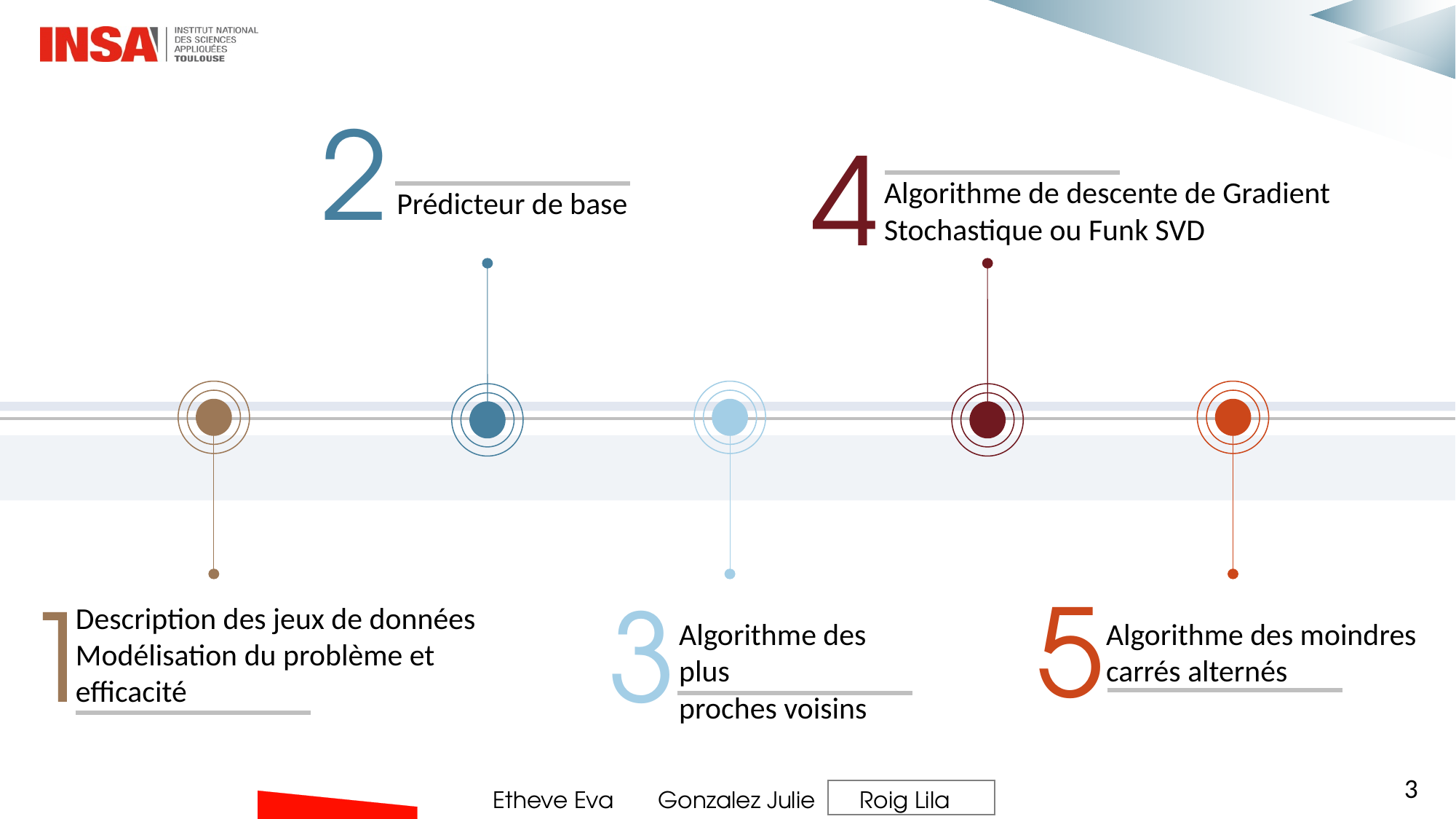

2

4

Algorithme de descente de Gradient Stochastique ou Funk SVD
Prédicteur de base

5

1

3
Description des jeux de données
Modélisation du problème et efficacité
Algorithme des moindres carrés alternés
Algorithme des plus
proches voisins
3